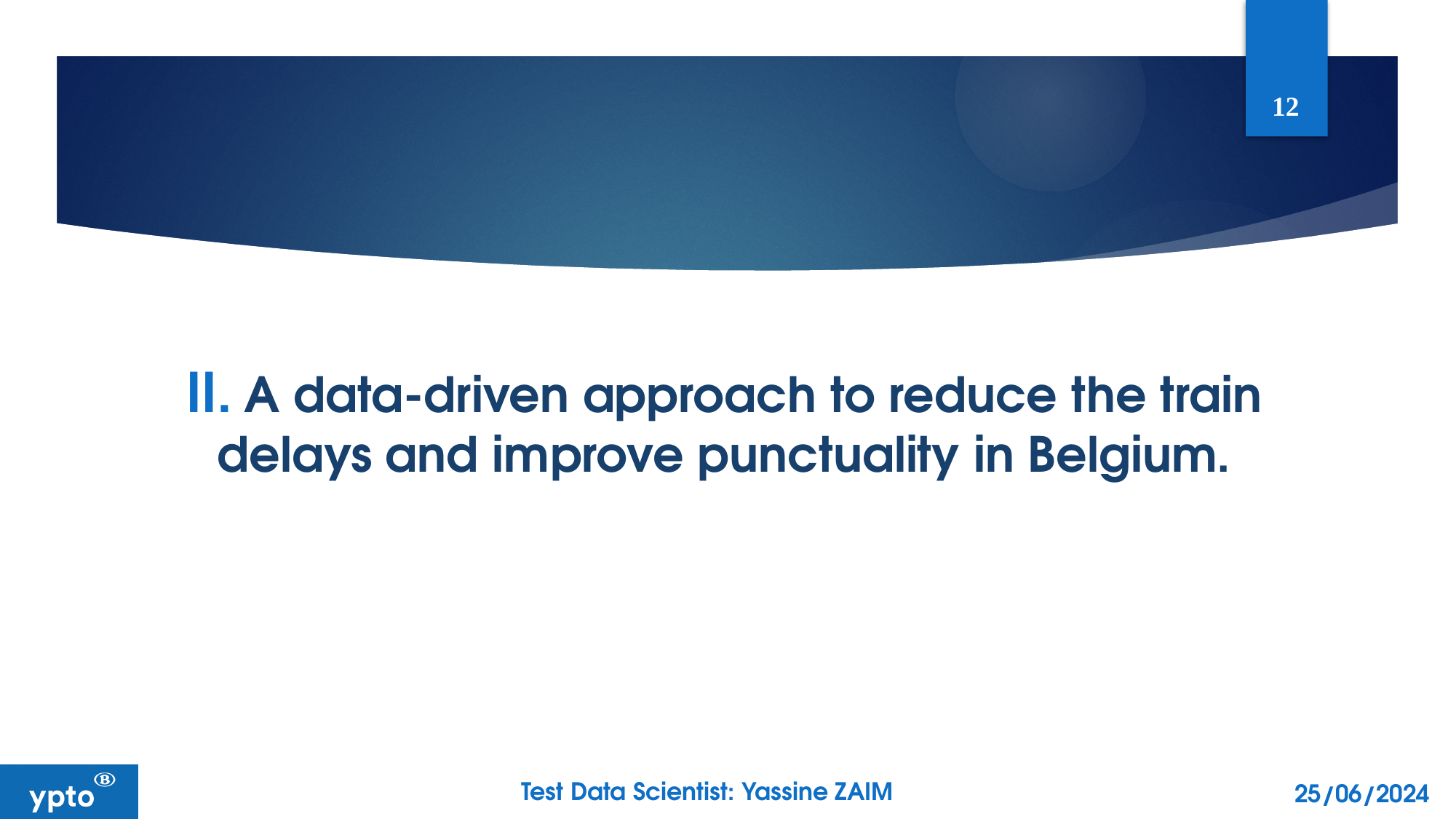

12

II. A data-driven approach to reduce the train delays and improve punctuality in Belgium.

Test Data Scientist: Yassine ZAIM
25/06/2024